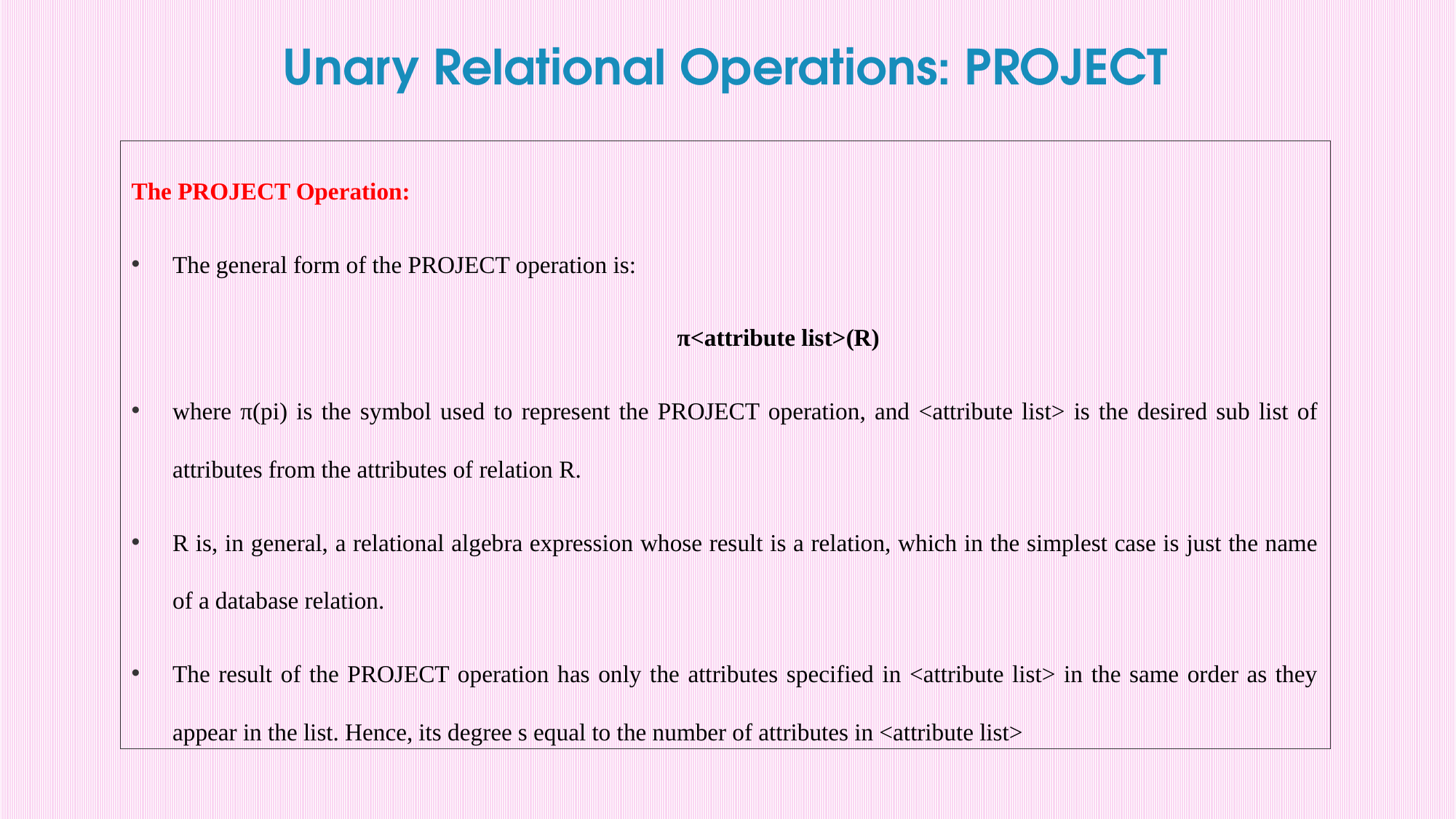

# Unary Relational Operations: PROJECT
The PROJECT Operation:
The general form of the PROJECT operation is:
					π<attribute list>(R)
where π(pi) is the symbol used to represent the PROJECT operation, and <attribute list> is the desired sub list of attributes from the attributes of relation R.
R is, in general, a relational algebra expression whose result is a relation, which in the simplest case is just the name of a database relation.
The result of the PROJECT operation has only the attributes specified in <attribute list> in the same order as they appear in the list. Hence, its degree s equal to the number of attributes in <attribute list>